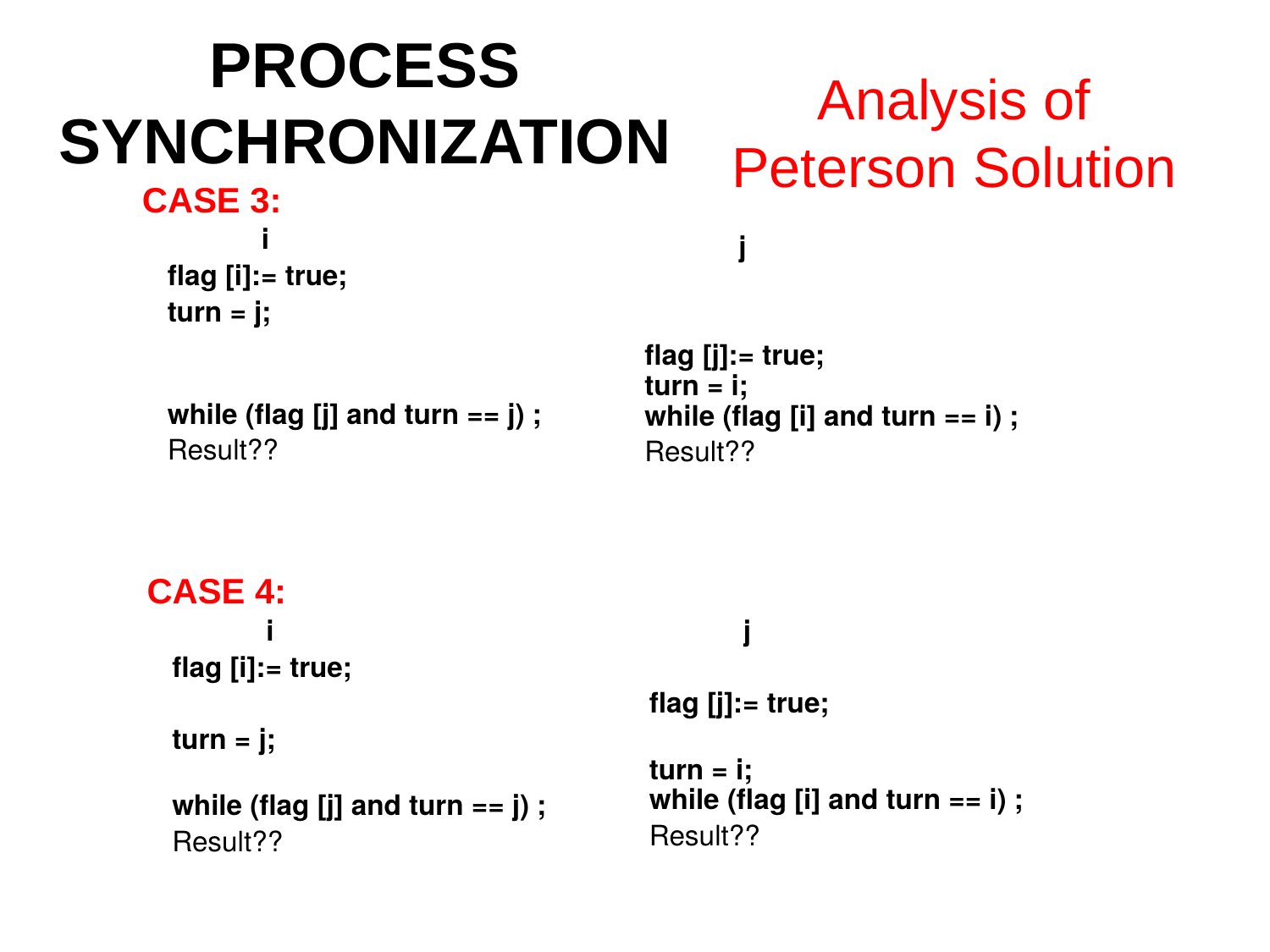

Analysis of Peterson Solution
PROCESS SYNCHRONIZATION
CASE 3:
            i
flag [i]:= true;
turn = j;

while (flag [j] and turn == j) ;
Result??

            j

flag [j]:= true;
turn = i;
while (flag [i] and turn == i) ;
Result??
CASE 4:
            i
flag [i]:= true;

turn = j;
while (flag [j] and turn == j) ;
Result??

            j

flag [j]:= true;
turn = i;
while (flag [i] and turn == i) ;
Result??